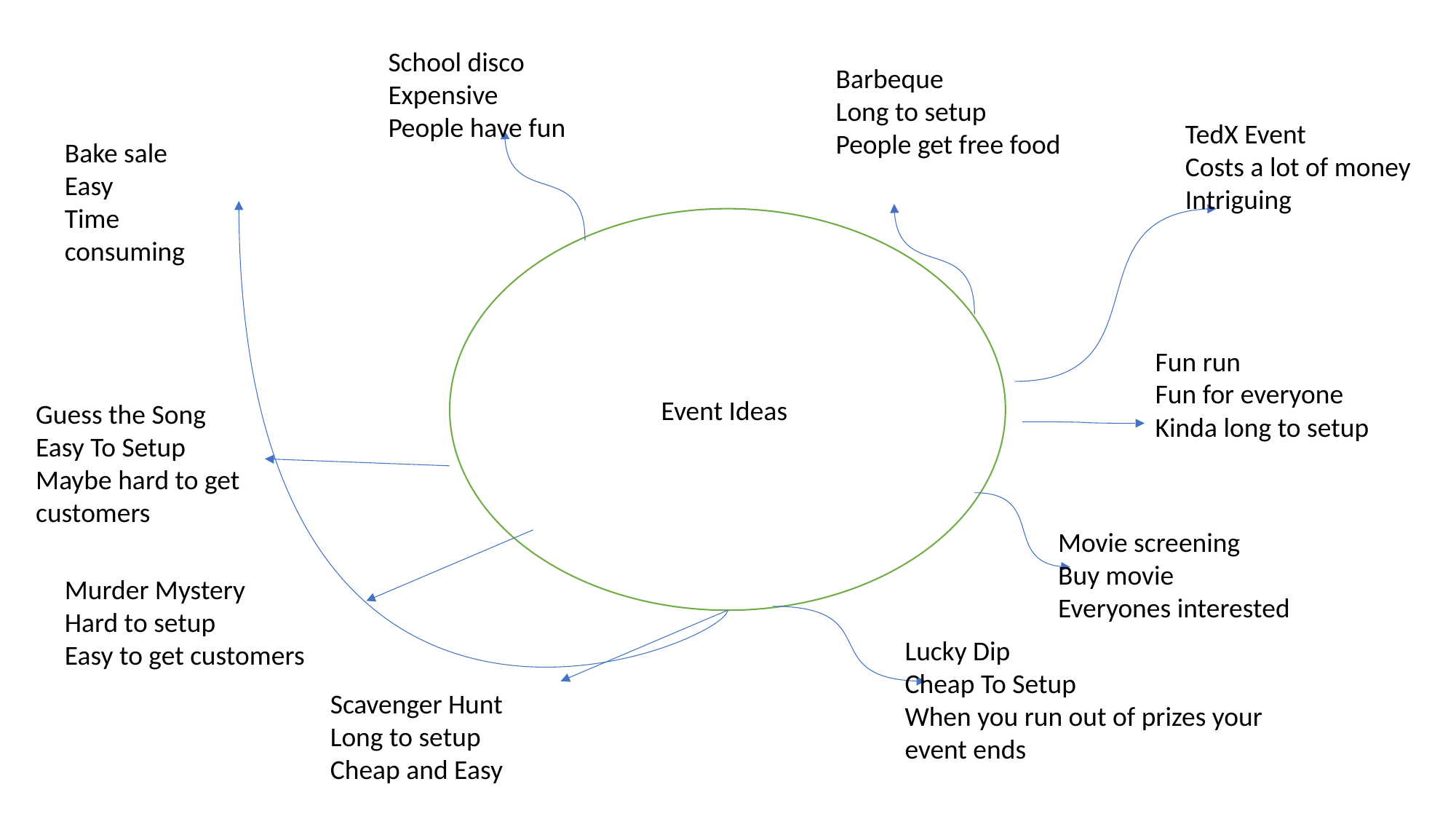

School disco
Expensive
People have fun
Barbeque
Long to setup
People get free food
TedX Event
Costs a lot of money
Intriguing
Bake sale
Easy
Time consuming
Event Ideas
Fun run
Fun for everyone
Kinda long to setup
Guess the Song
Easy To Setup
Maybe hard to get customers
Movie screening
Buy movie
Everyones interested
Murder Mystery
Hard to setup
Easy to get customers
Lucky Dip
Cheap To Setup
When you run out of prizes your event ends
Scavenger Hunt
Long to setup
Cheap and Easy